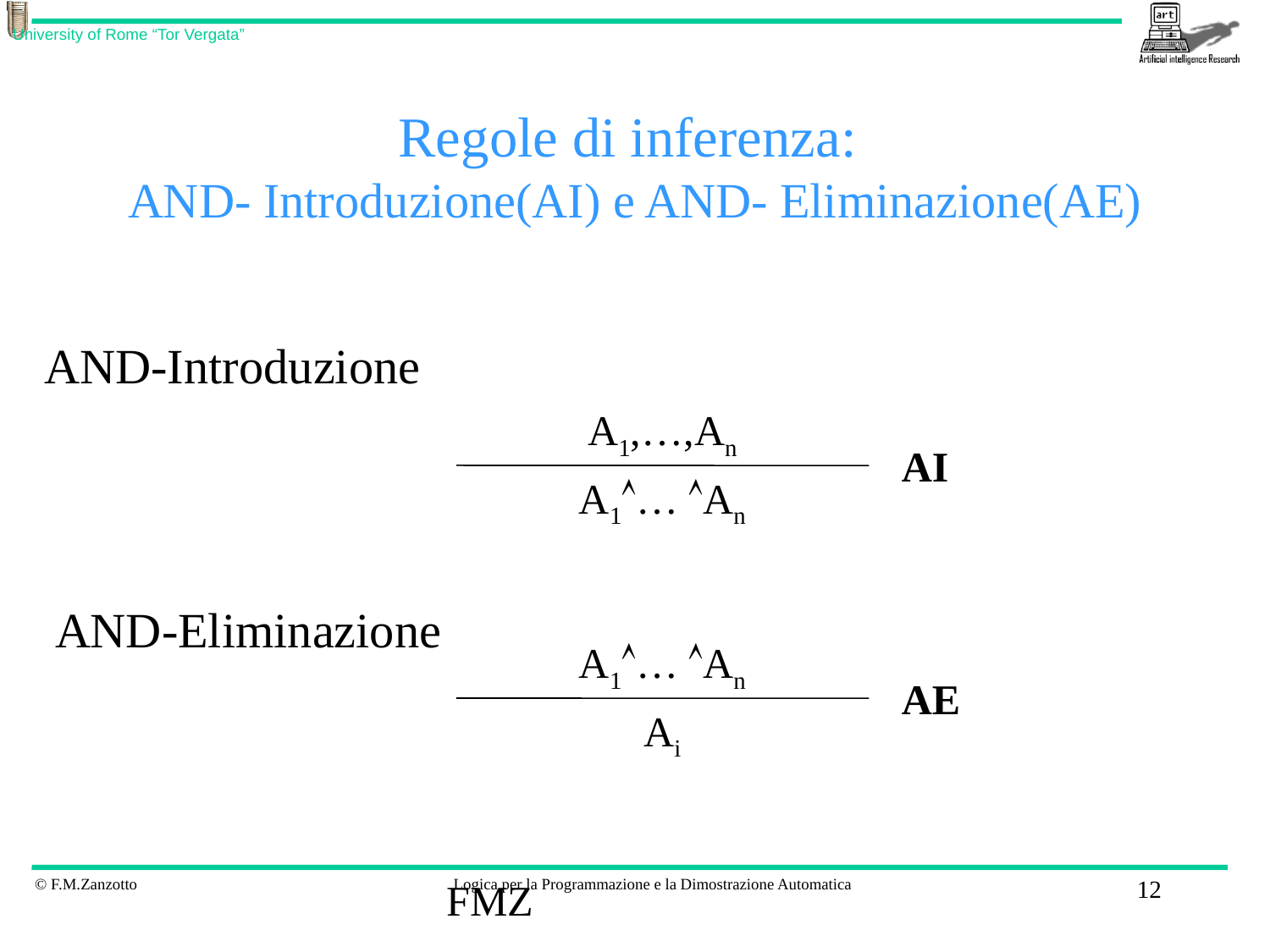

# Regole di inferenza: AND- Introduzione(AI) e AND- Eliminazione(AE)
AND-Introduzione
A1,…,An
AI
A1∧… ∧An

AND-Eliminazione
A1∧… ∧An
AE
Ai

FMZ
12